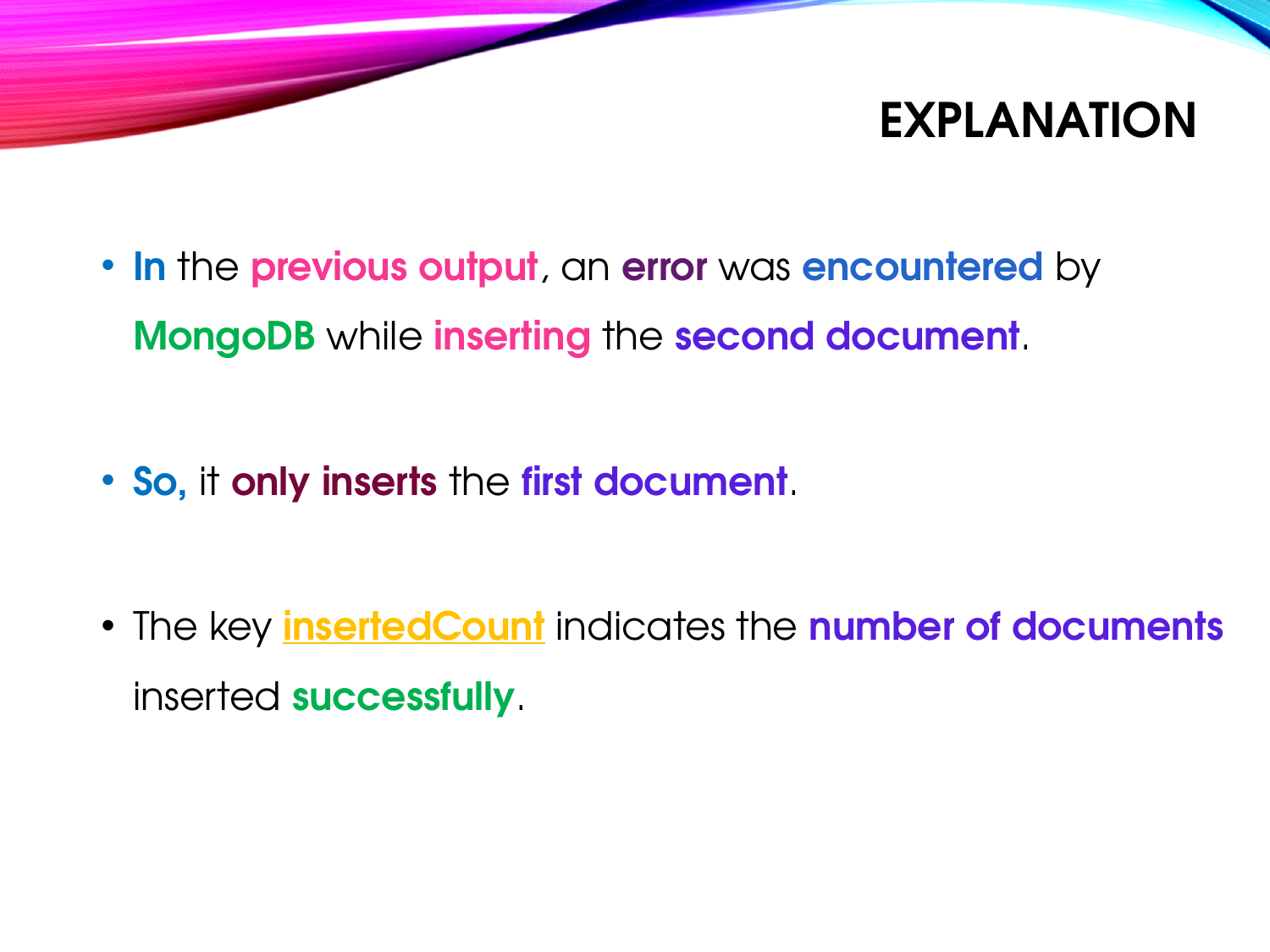

# explanation
In the previous output, an error was encountered by MongoDB while inserting the second document.

So, it only inserts the first document.

The key insertedCount indicates the number of documents inserted successfully.